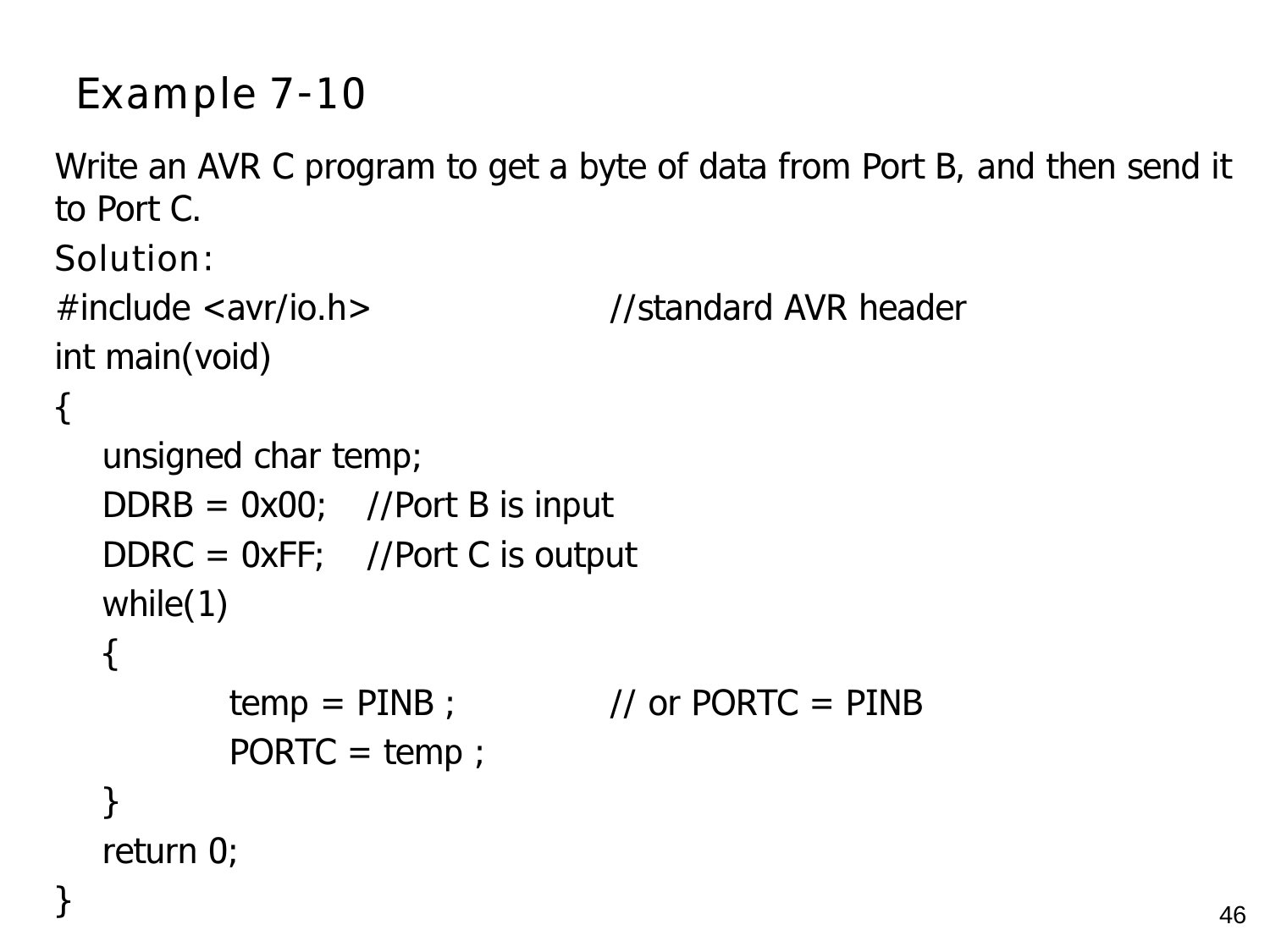

# Example 7-10
Write an AVR C program to get a byte of data from Port B, and then send it to Port C.
Solution:
#include <avr/io.h>   		//standard AVR header
int main(void)
{
	unsigned char temp;
	DDRB = 0x00;	 //Port B is input
	DDRC = 0xFF;	 //Port C is output
	while(1)
	{
		temp = PINB ;		// or PORTC = PINB
		PORTC = temp ;
	}
	return 0;
}

46